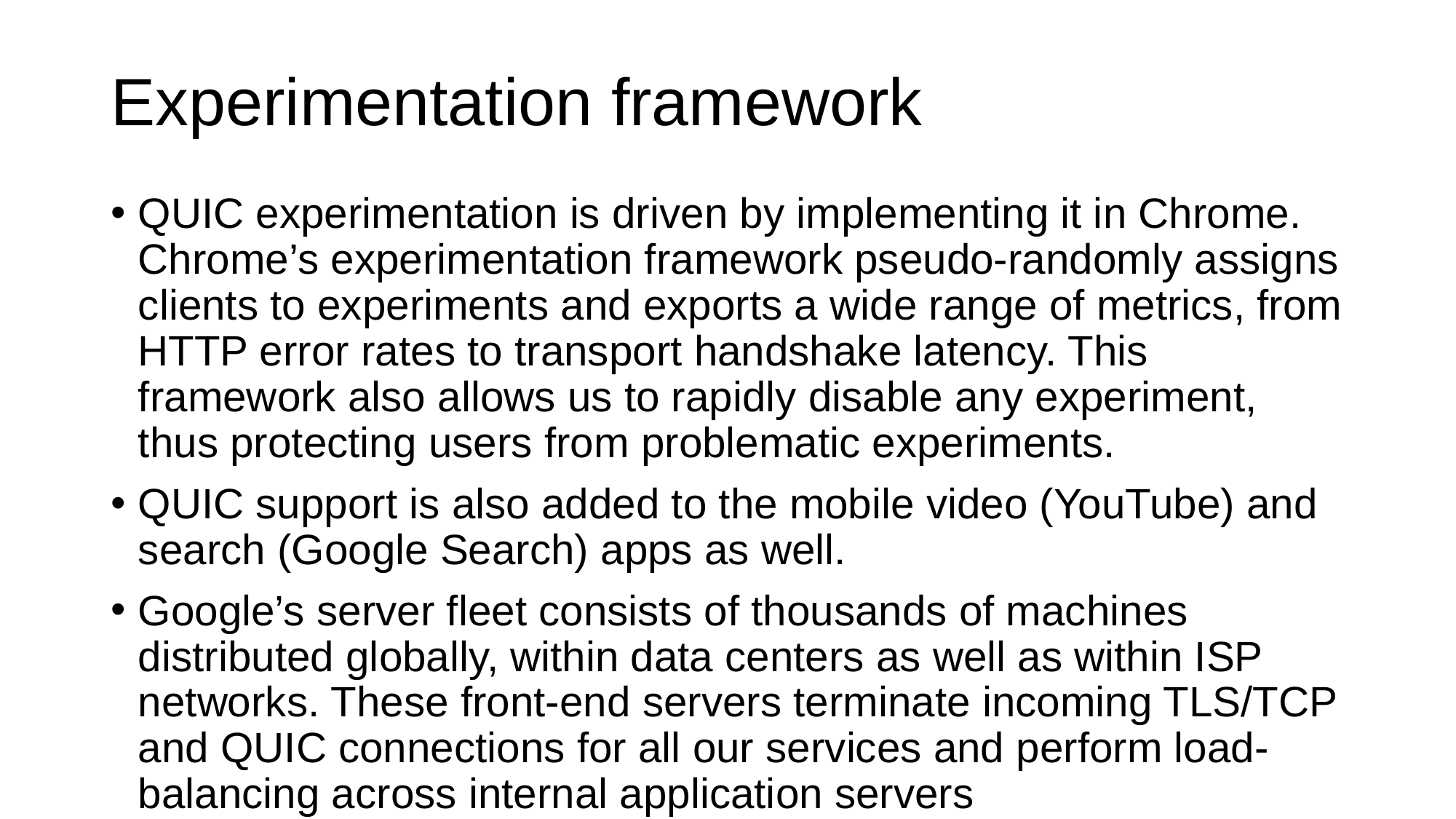

# Experimentation framework
QUIC experimentation is driven by implementing it in Chrome. Chrome’s experimentation framework pseudo-randomly assigns clients to experiments and exports a wide range of metrics, from HTTP error rates to transport handshake latency. This framework also allows us to rapidly disable any experiment, thus protecting users from problematic experiments.
QUIC support is also added to the mobile video (YouTube) and search (Google Search) apps as well.
Google’s server fleet consists of thousands of machines distributed globally, within data centers as well as within ISP networks. These front-end servers terminate incoming TLS/TCP and QUIC connections for all our services and perform load-balancing across internal application servers